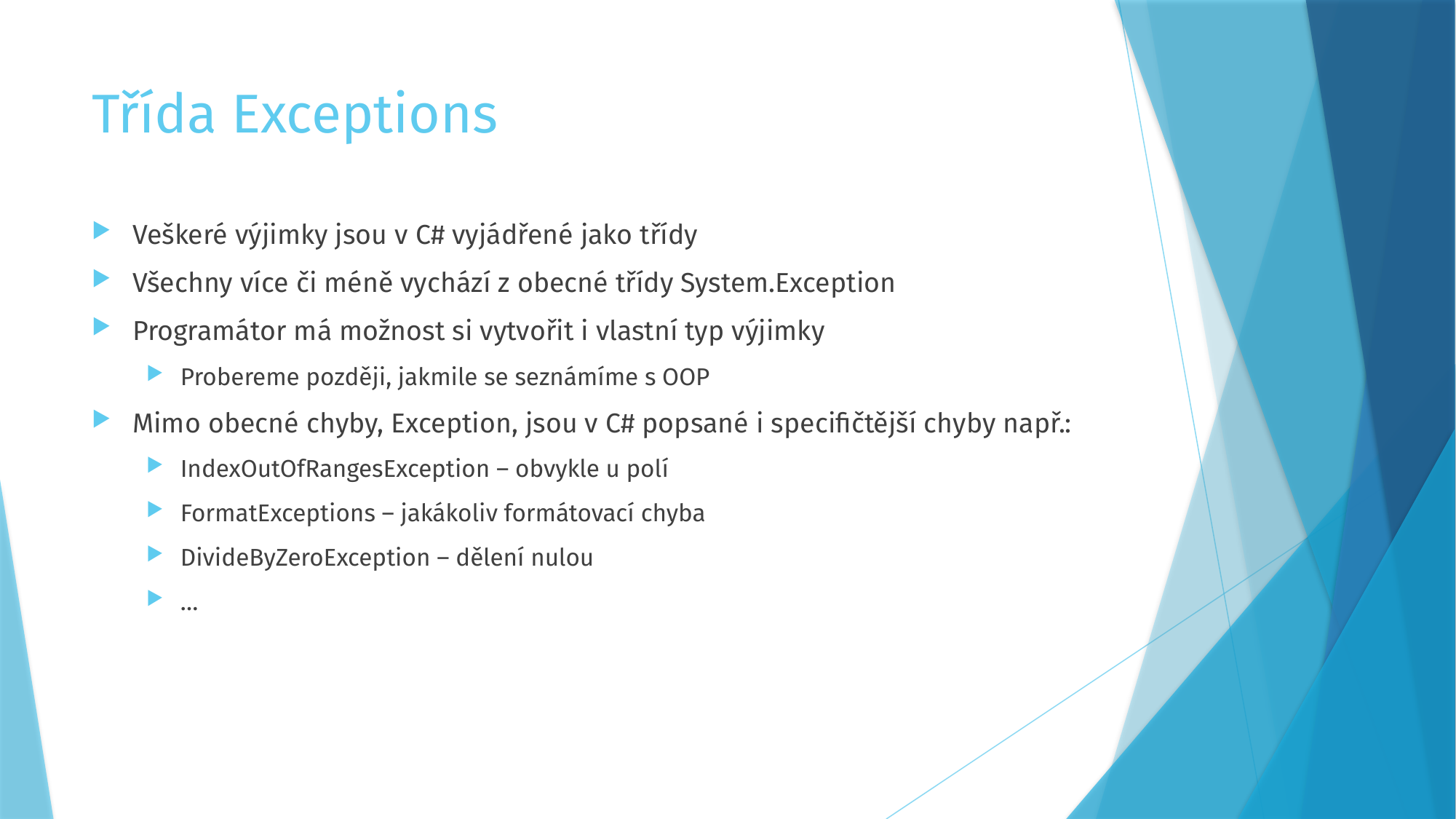

# Třída Exceptions
Veškeré výjimky jsou v C# vyjádřené jako třídy
Všechny více či méně vychází z obecné třídy System.Exception
Programátor má možnost si vytvořit i vlastní typ výjimky
Probereme později, jakmile se seznámíme s OOP
Mimo obecné chyby, Exception, jsou v C# popsané i specifičtější chyby např.:
IndexOutOfRangesException – obvykle u polí
FormatExceptions – jakákoliv formátovací chyba
DivideByZeroException – dělení nulou
…